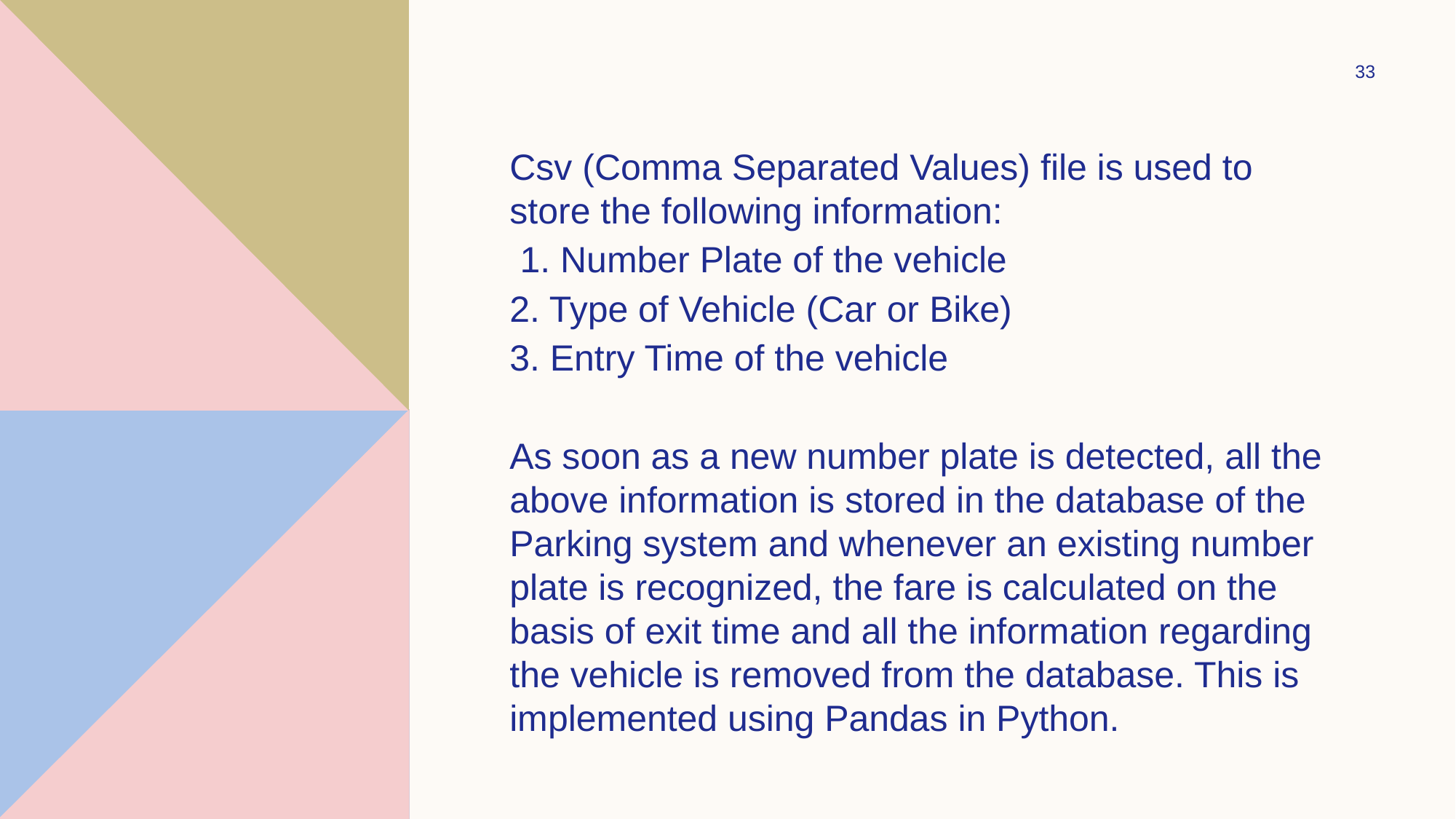

33
Csv (Comma Separated Values) file is used to store the following information:
 1. Number Plate of the vehicle
2. Type of Vehicle (Car or Bike)
3. Entry Time of the vehicle

As soon as a new number plate is detected, all the above information is stored in the database of the Parking system and whenever an existing number plate is recognized, the fare is calculated on the basis of exit time and all the information regarding the vehicle is removed from the database. This is implemented using Pandas in Python.